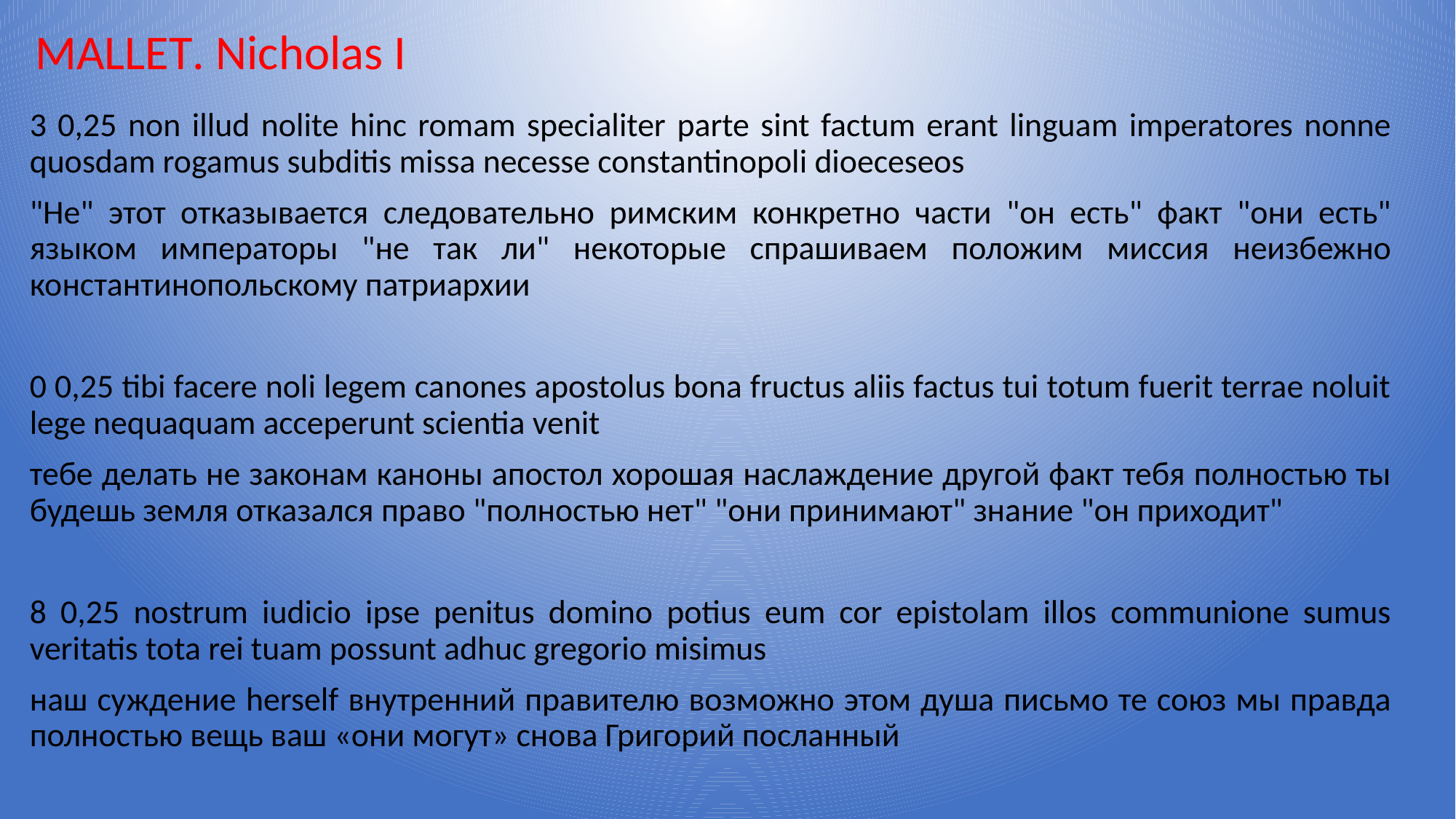

# MALLET. Nicholas I
3 0,25 non illud nolite hinc romam specialiter parte sint factum erant linguam imperatores nonne quosdam rogamus subditis missa necesse constantinopoli dioeceseos
"Не" этот отказывается следовательно римским конкретно части "он есть" факт "они есть" языком императоры "не так ли" некоторые спрашиваем положим миссия неизбежно константинопольскому патриархии

0 0,25 tibi facere noli legem canones apostolus bona fructus aliis factus tui totum fuerit terrae noluit lege nequaquam acceperunt scientia venit
тебе делать не законам каноны апостол хорошая наслаждение другой факт тебя полностью ты будешь земля отказался право "полностью нет" "они принимают" знание "он приходит"

8 0,25 nostrum iudicio ipse penitus domino potius eum cor epistolam illos communione sumus veritatis tota rei tuam possunt adhuc gregorio misimus
наш суждение herself внутренний правителю возможно этом душа письмо те союз мы правда полностью вещь ваш «они могут» снова Григорий посланный